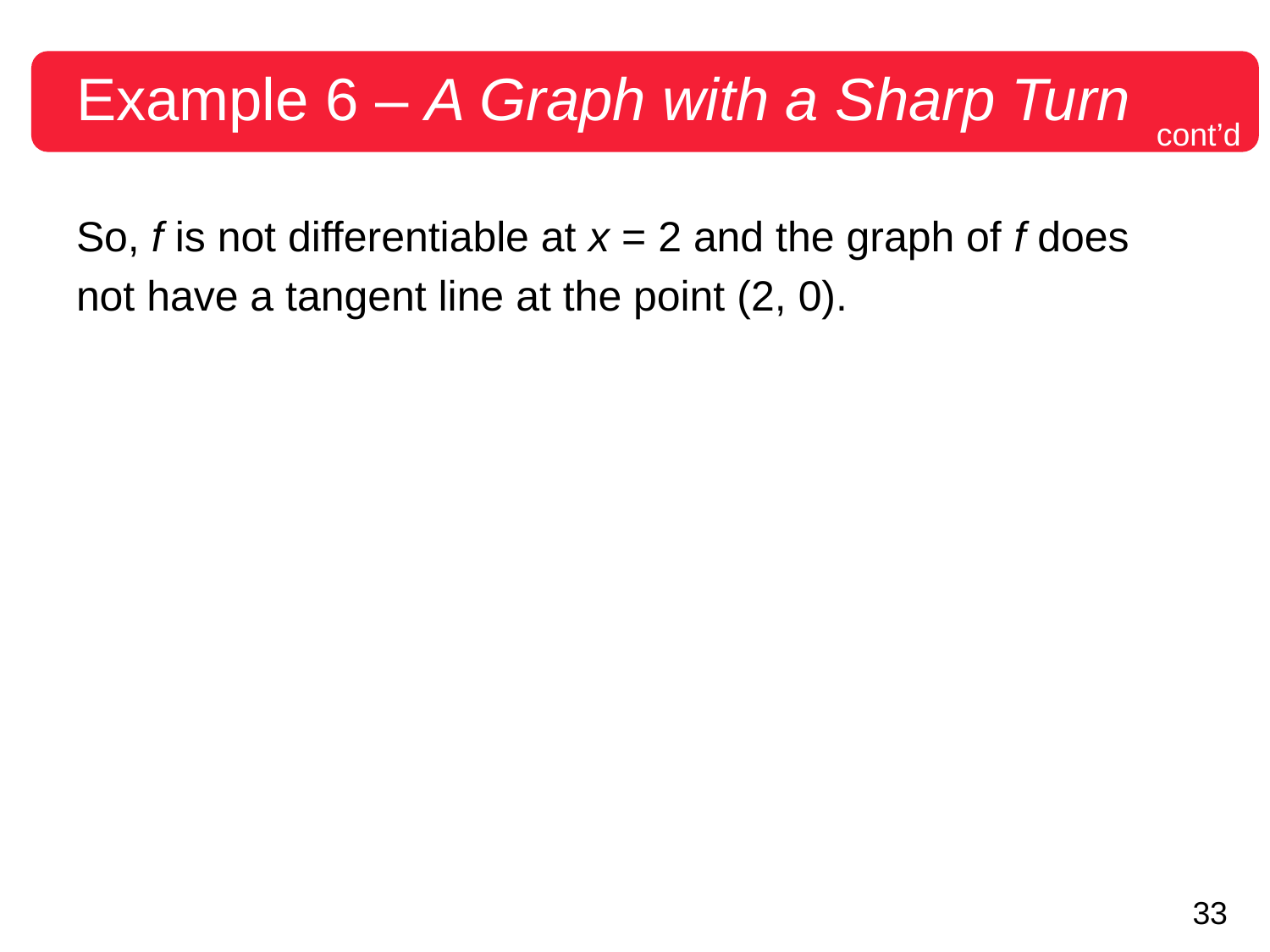

# Example 6 – A Graph with a Sharp Turn
cont’d
So, f is not differentiable at x = 2 and the graph of f does
not have a tangent line at the point (2, 0).